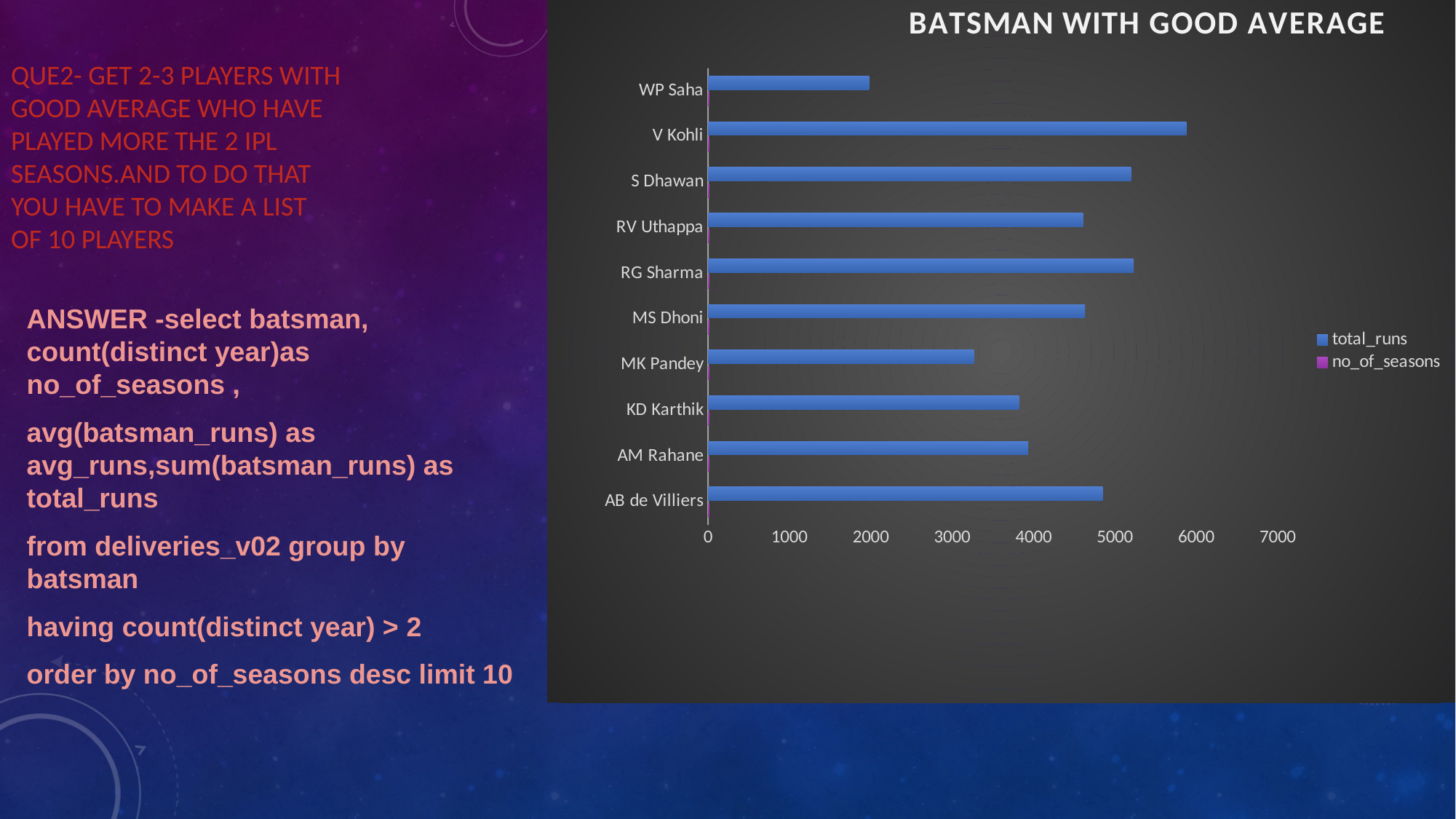

# QUE2- get 2-3 players with good Average who have played more the 2 ipl seasons.And to do that you have to make a list of 10 players

### Chart: BATSMAN WITH GOOD AVERAGE

| Category | no_of_seasons | total_runs |
|---|---|---|
| AB de Villiers | 13.0 | 4849.0 |
| AM Rahane | 12.0 | 3933.0 |
| KD Karthik | 13.0 | 3823.0 |
| MK Pandey | 13.0 | 3268.0 |
| MS Dhoni | 13.0 | 4632.0 |
| RG Sharma | 13.0 | 5230.0 |
| RV Uthappa | 13.0 | 4607.0 |
| S Dhawan | 13.0 | 5197.0 |
| V Kohli | 13.0 | 5878.0 |
| WP Saha | 13.0 | 1979.0 |
ANSWER -select batsman, count(distinct year)as no_of_seasons ,
avg(batsman_runs) as avg_runs,sum(batsman_runs) as total_runs
from deliveries_v02 group by batsman
having count(distinct year) > 2
order by no_of_seasons desc limit 10